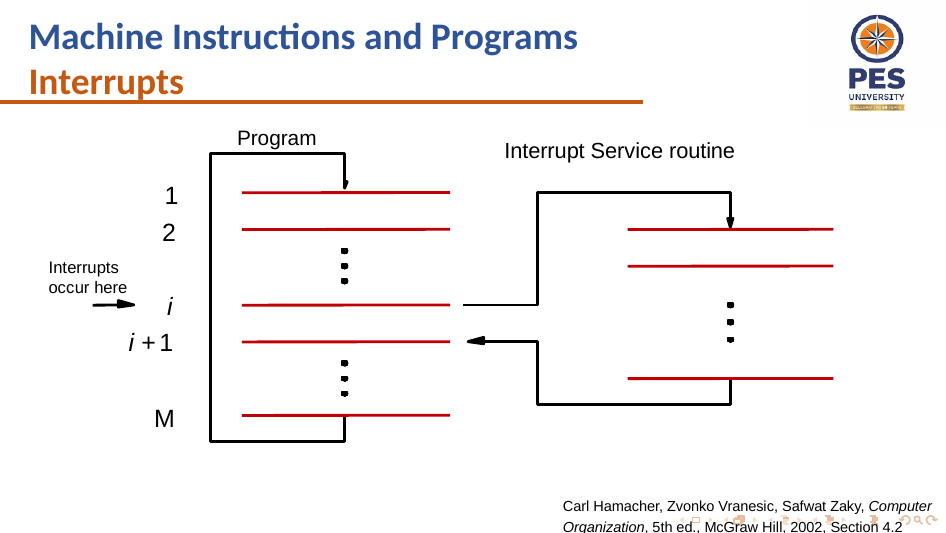

Machine Instructions and Programs
Interrupts

Program
Interrupt Service routine

1

2

Interrupts occur here

i

i
+
1

M
Carl Hamacher, Zvonko Vranesic, Safwat Zaky, Computer Organization, 5th ed., McGraw Hill, 2002, Section 4.2